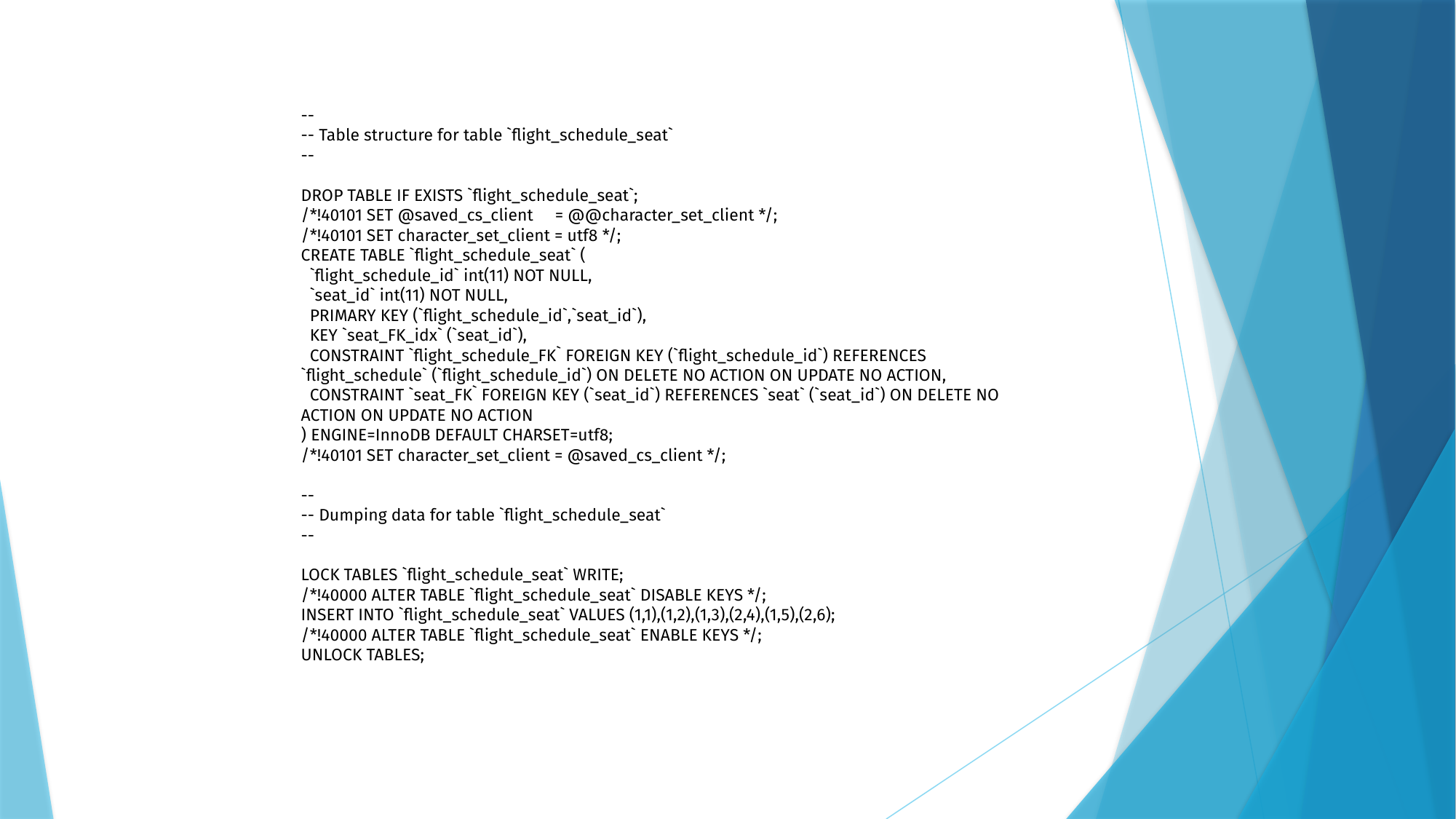

--
-- Table structure for table `flight_schedule_seat`
--

DROP TABLE IF EXISTS `flight_schedule_seat`;
/*!40101 SET @saved_cs_client     = @@character_set_client */;
/*!40101 SET character_set_client = utf8 */;
CREATE TABLE `flight_schedule_seat` (
  `flight_schedule_id` int(11) NOT NULL,
  `seat_id` int(11) NOT NULL,
  PRIMARY KEY (`flight_schedule_id`,`seat_id`),
  KEY `seat_FK_idx` (`seat_id`),
  CONSTRAINT `flight_schedule_FK` FOREIGN KEY (`flight_schedule_id`) REFERENCES `flight_schedule` (`flight_schedule_id`) ON DELETE NO ACTION ON UPDATE NO ACTION,
  CONSTRAINT `seat_FK` FOREIGN KEY (`seat_id`) REFERENCES `seat` (`seat_id`) ON DELETE NO ACTION ON UPDATE NO ACTION
) ENGINE=InnoDB DEFAULT CHARSET=utf8;
/*!40101 SET character_set_client = @saved_cs_client */;

--
-- Dumping data for table `flight_schedule_seat`
--

LOCK TABLES `flight_schedule_seat` WRITE;
/*!40000 ALTER TABLE `flight_schedule_seat` DISABLE KEYS */;
INSERT INTO `flight_schedule_seat` VALUES (1,1),(1,2),(1,3),(2,4),(1,5),(2,6);
/*!40000 ALTER TABLE `flight_schedule_seat` ENABLE KEYS */;
UNLOCK TABLES;